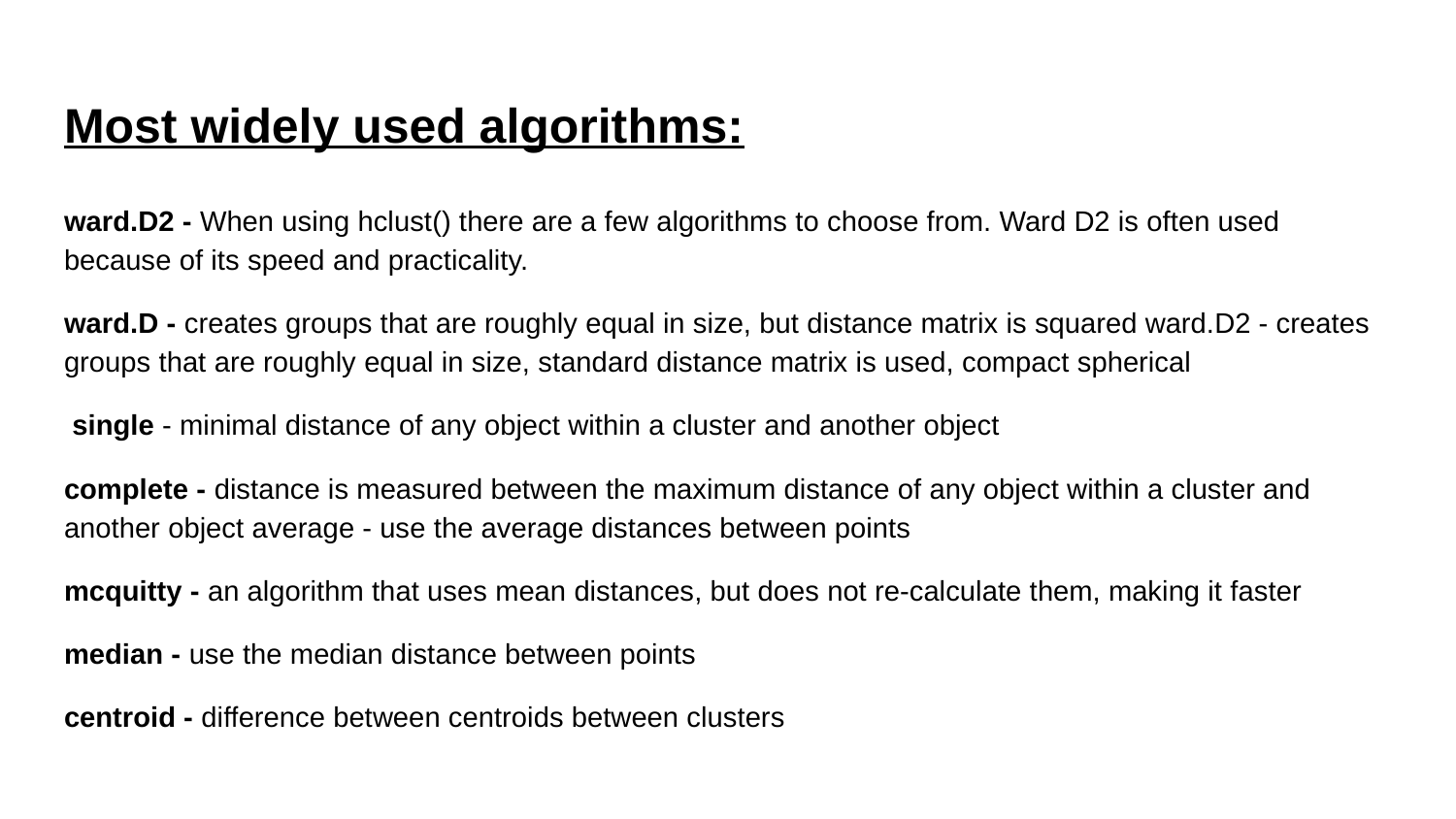

# Most widely used algorithms:

ward.D2 - When using hclust() there are a few algorithms to choose from. Ward D2 is often used because of its speed and practicality.
ward.D - creates groups that are roughly equal in size, but distance matrix is squared ward.D2 - creates groups that are roughly equal in size, standard distance matrix is used, compact spherical
 single - minimal distance of any object within a cluster and another object
complete - distance is measured between the maximum distance of any object within a cluster and another object average - use the average distances between points
mcquitty - an algorithm that uses mean distances, but does not re-calculate them, making it faster
median - use the median distance between points
centroid - diﬀerence between centroids between clusters